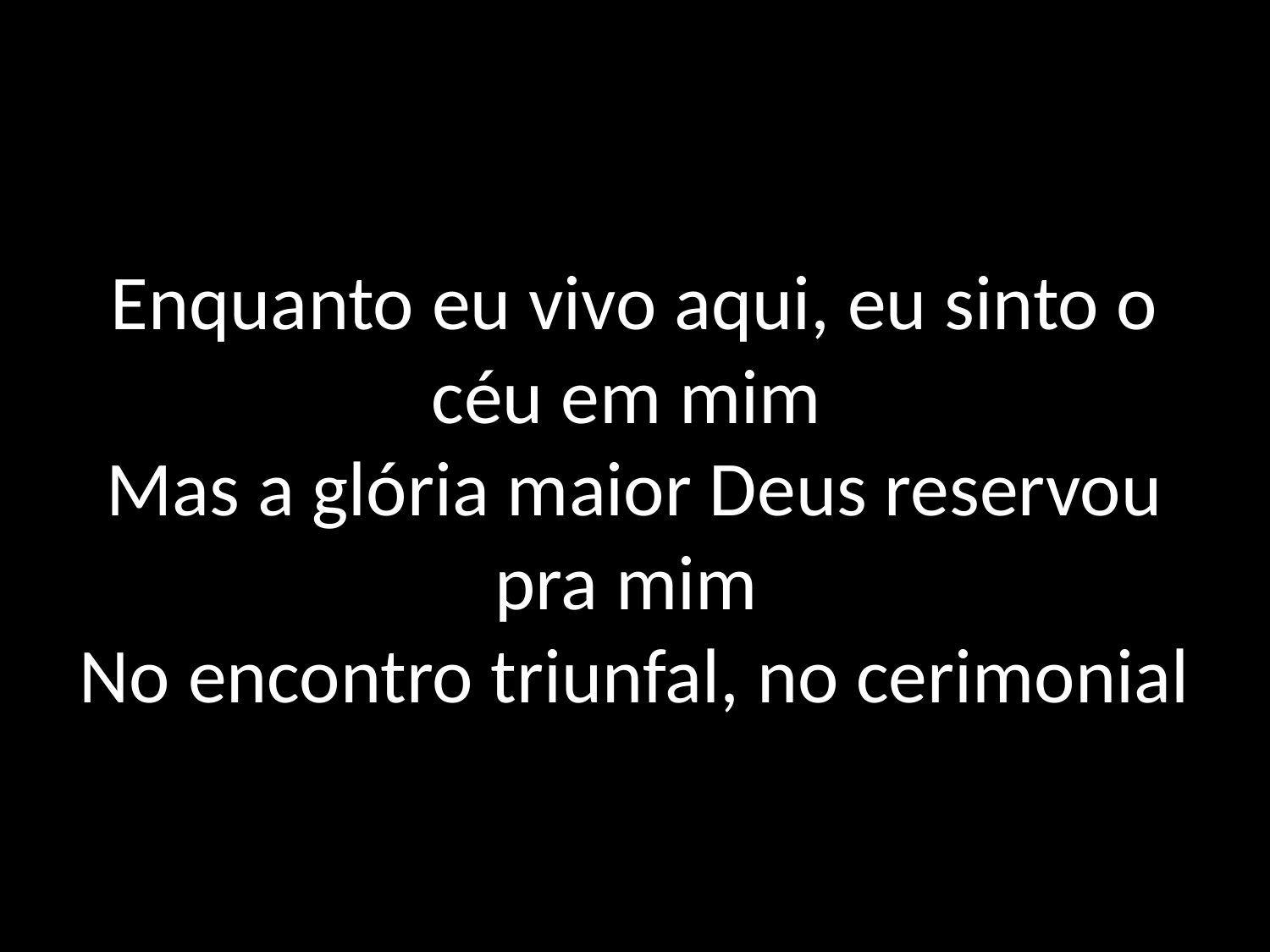

# Enquanto eu vivo aqui, eu sinto o céu em mim Mas a glória maior Deus reservou pra mim No encontro triunfal, no cerimonial